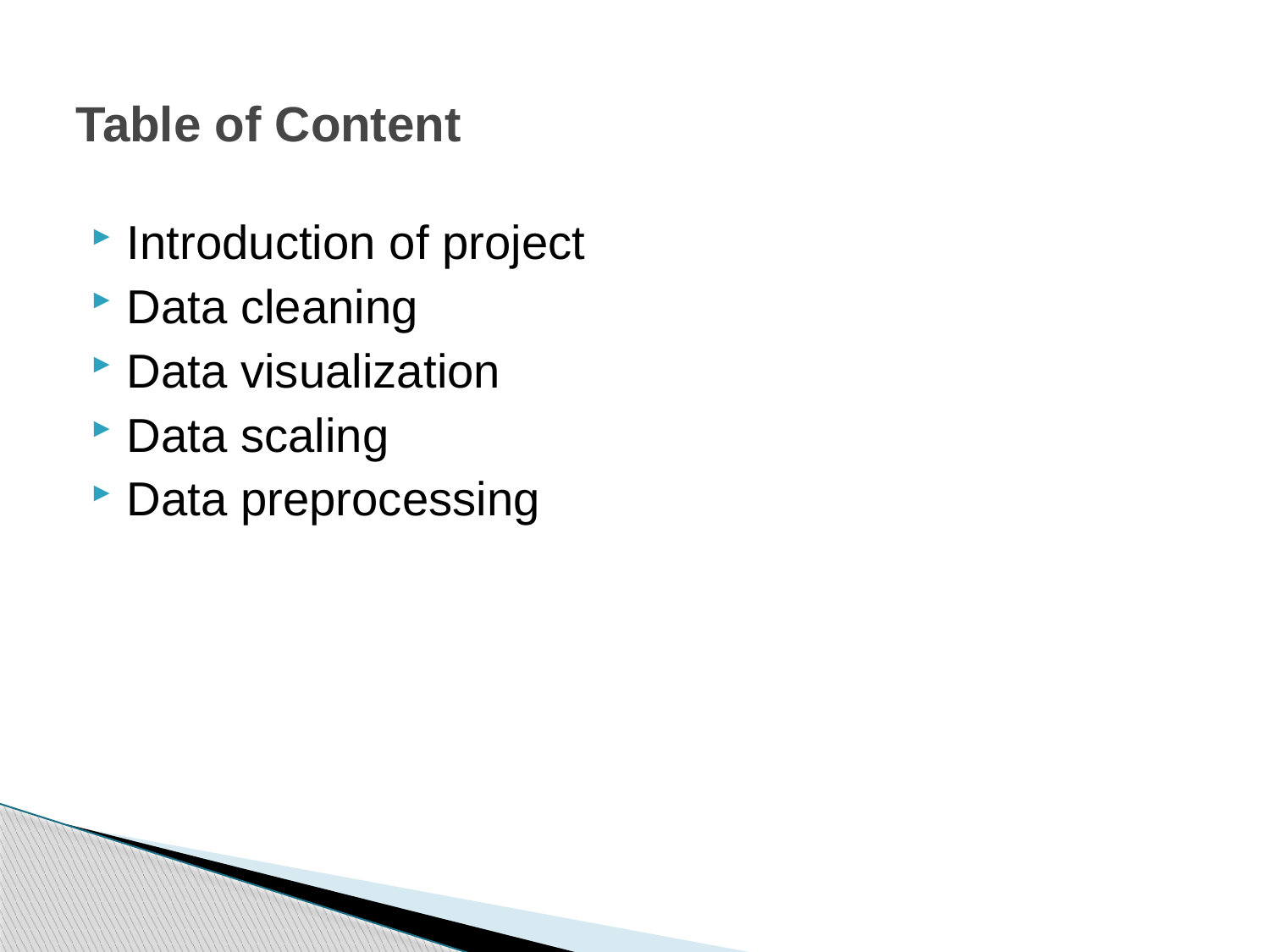

# Table of Content
Introduction of project
Data cleaning
Data visualization
Data scaling
Data preprocessing